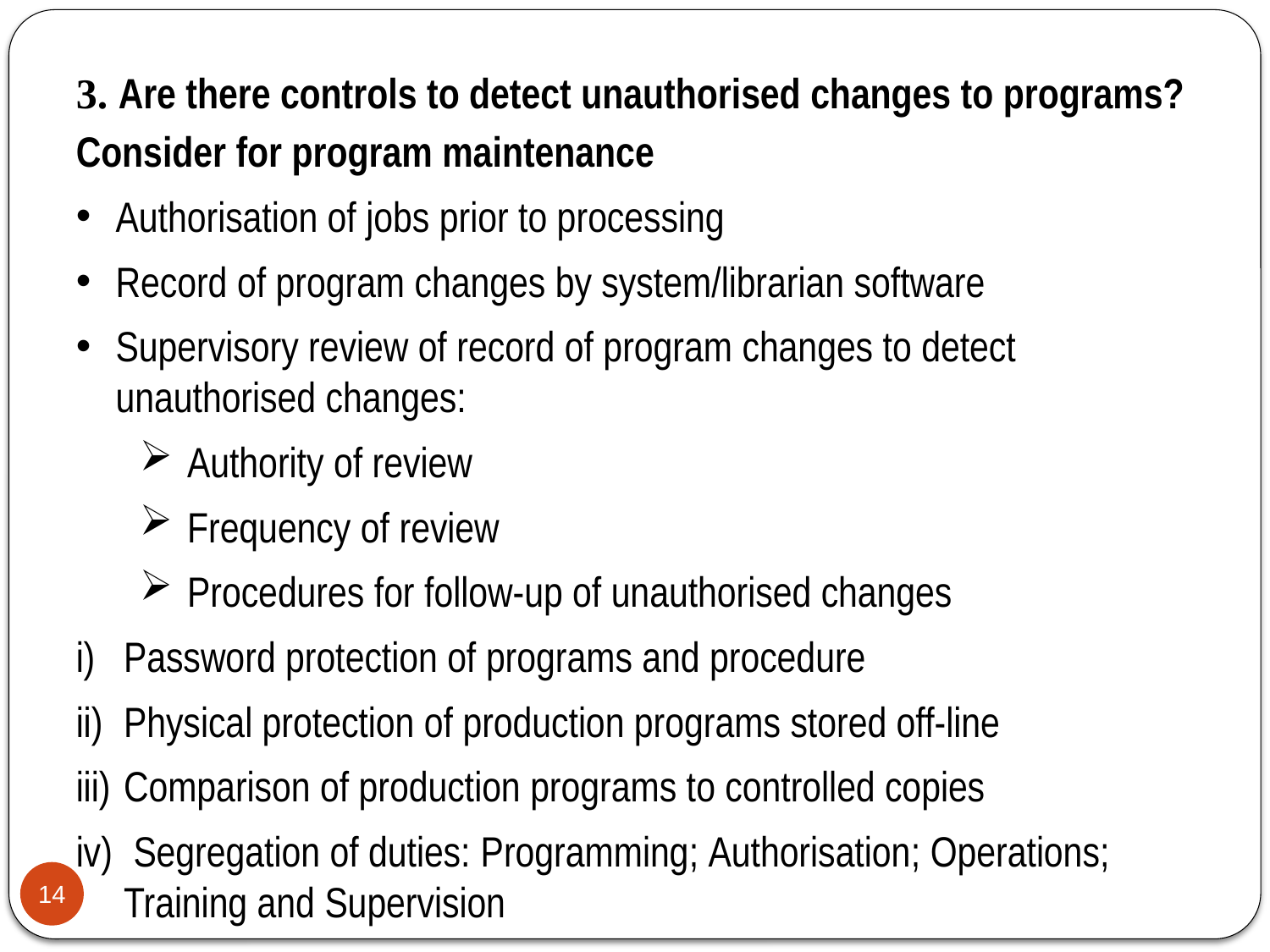

3. Are there controls to detect unauthorised changes to programs? Consider for program maintenance
Authorisation of jobs prior to processing
Record of program changes by system/librarian software
Supervisory review of record of program changes to detect unauthorised changes:
Authority of review
Frequency of review
Procedures for follow-up of unauthorised changes
Password protection of programs and procedure
Physical protection of production programs stored off-line
Comparison of production programs to controlled copies
 Segregation of duties: Programming; Authorisation; Operations; Training and Supervision

14